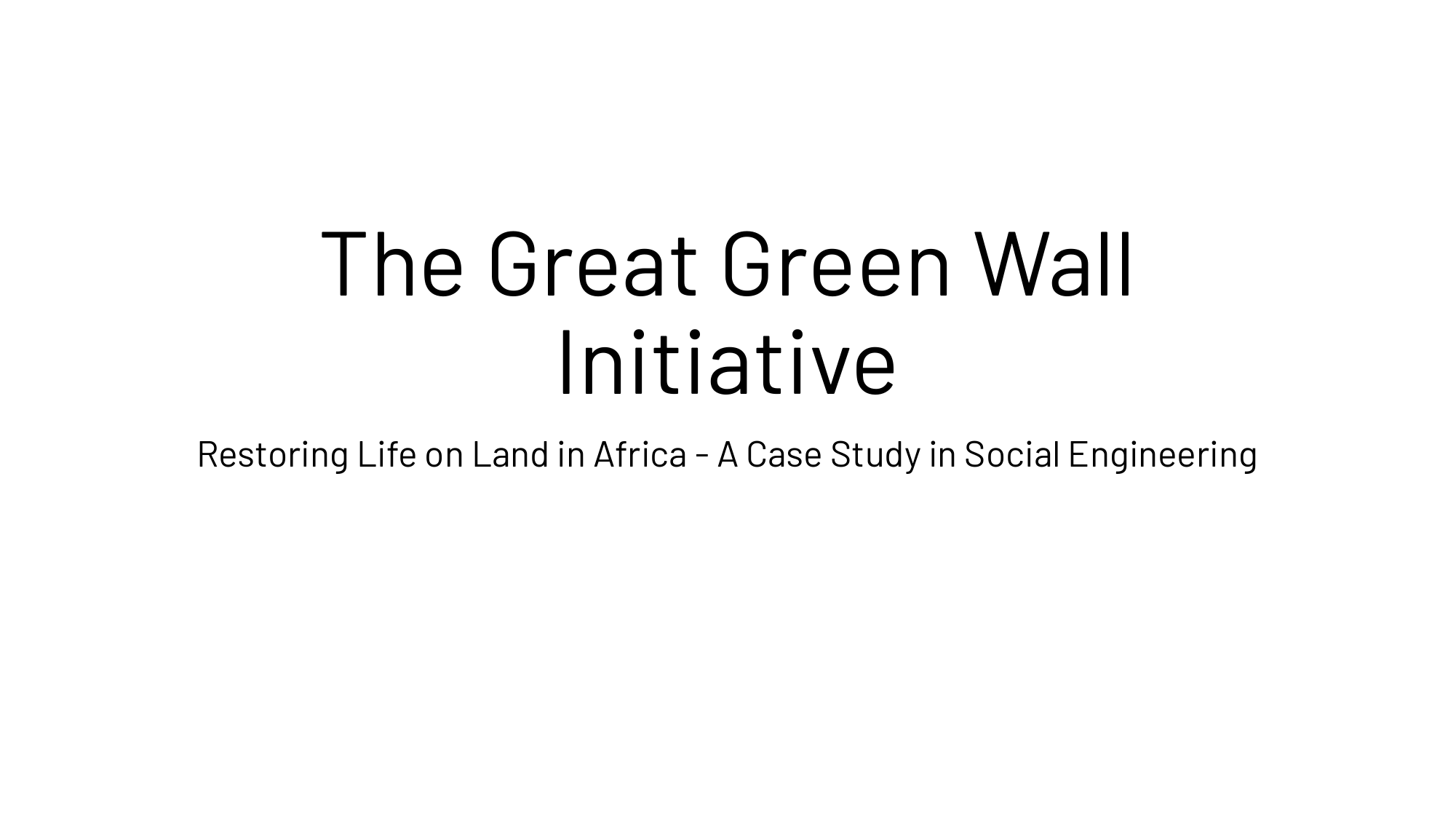

# The Great Green Wall Initiative
Restoring Life on Land in Africa - A Case Study in Social Engineering